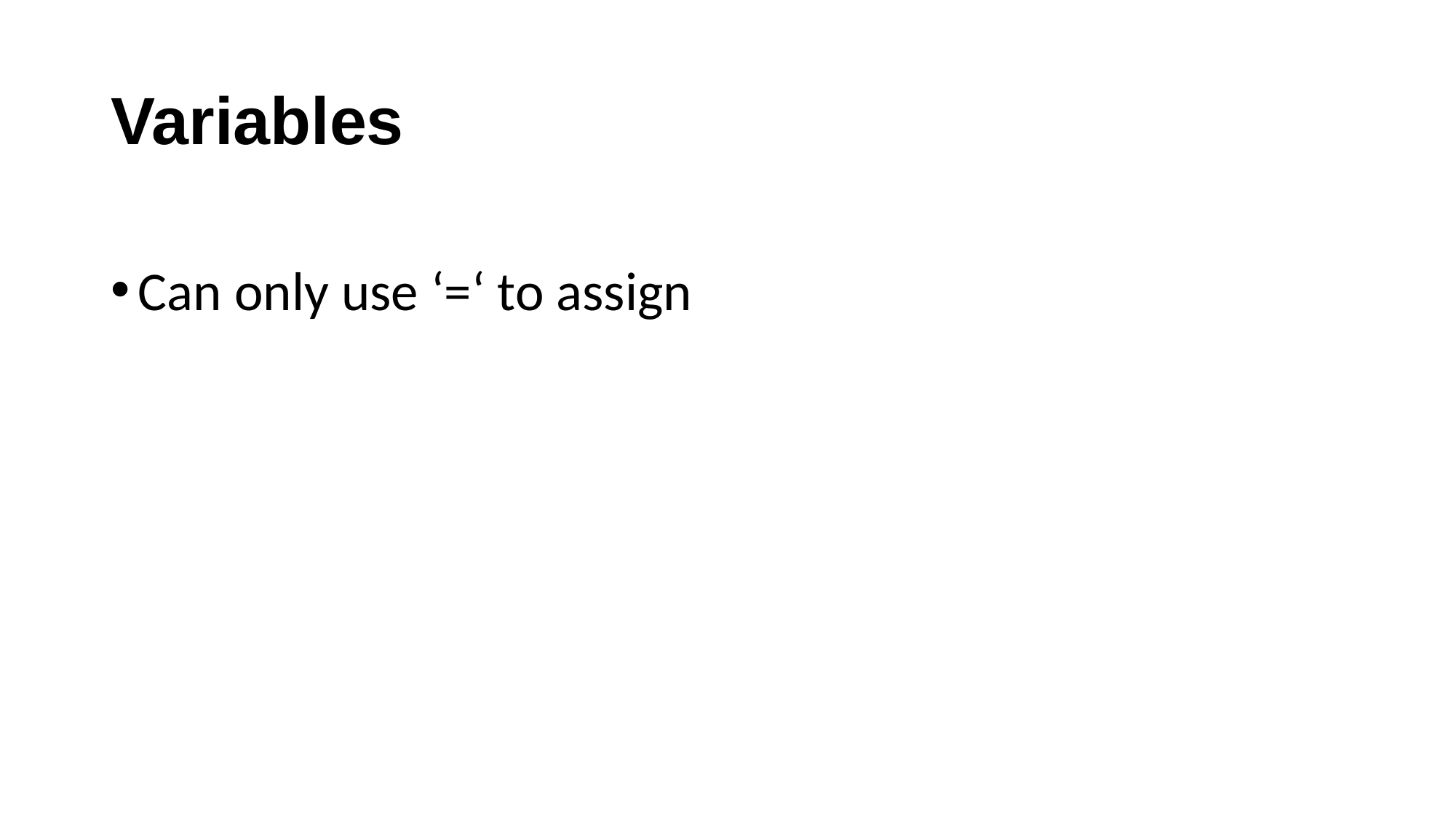

# Variables
Can only use ‘=‘ to assign